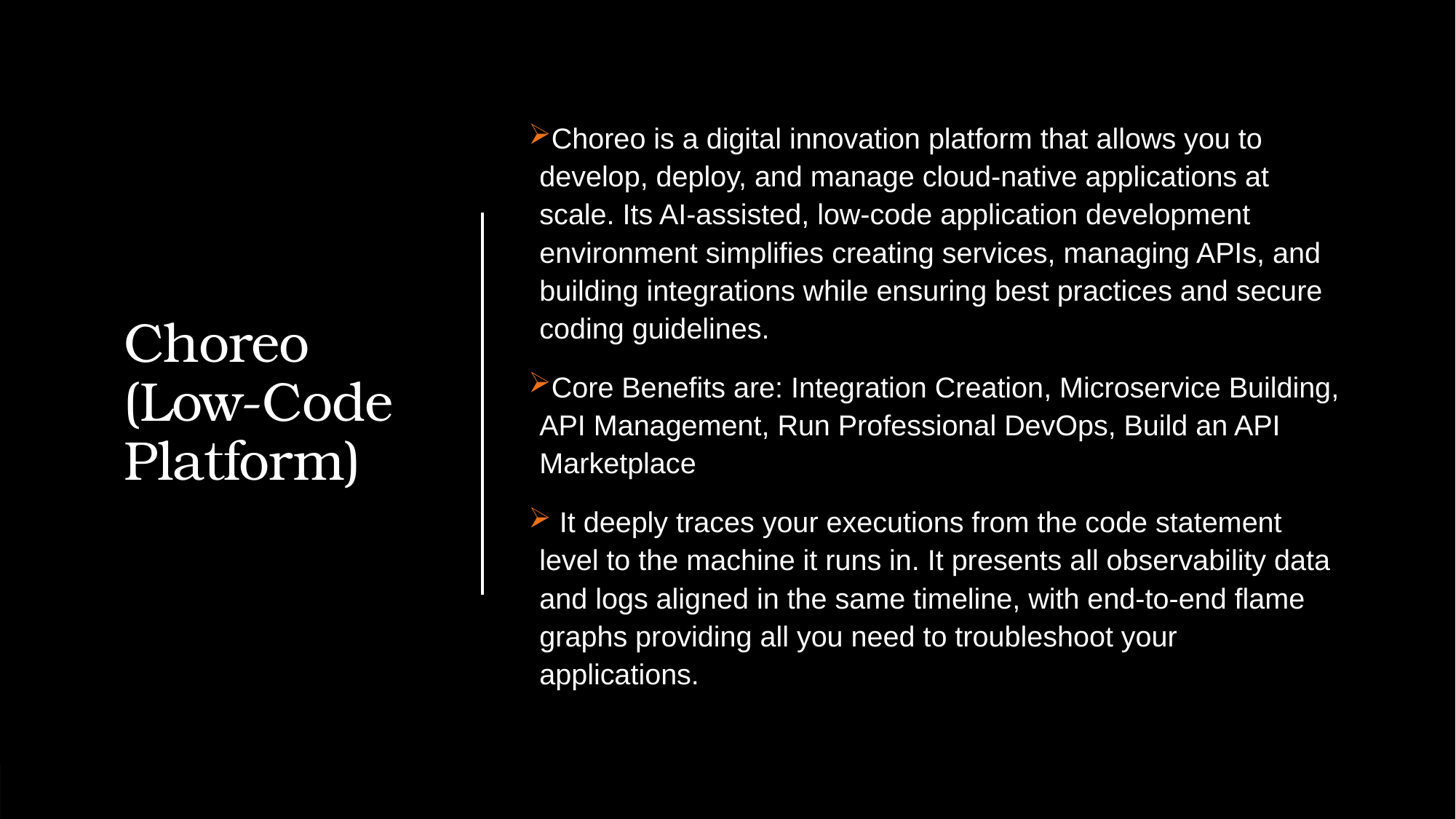

# Choreo (Low-Code Platform)
Choreo is a digital innovation platform that allows you to develop, deploy, and manage cloud-native applications at scale. Its AI-assisted, low-code application development environment simplifies creating services, managing APIs, and building integrations while ensuring best practices and secure coding guidelines.
Core Benefits are: Integration Creation, Microservice Building, API Management, Run Professional DevOps, Build an API Marketplace
 It deeply traces your executions from the code statement level to the machine it runs in. It presents all observability data and logs aligned in the same timeline, with end-to-end flame graphs providing all you need to troubleshoot your applications.